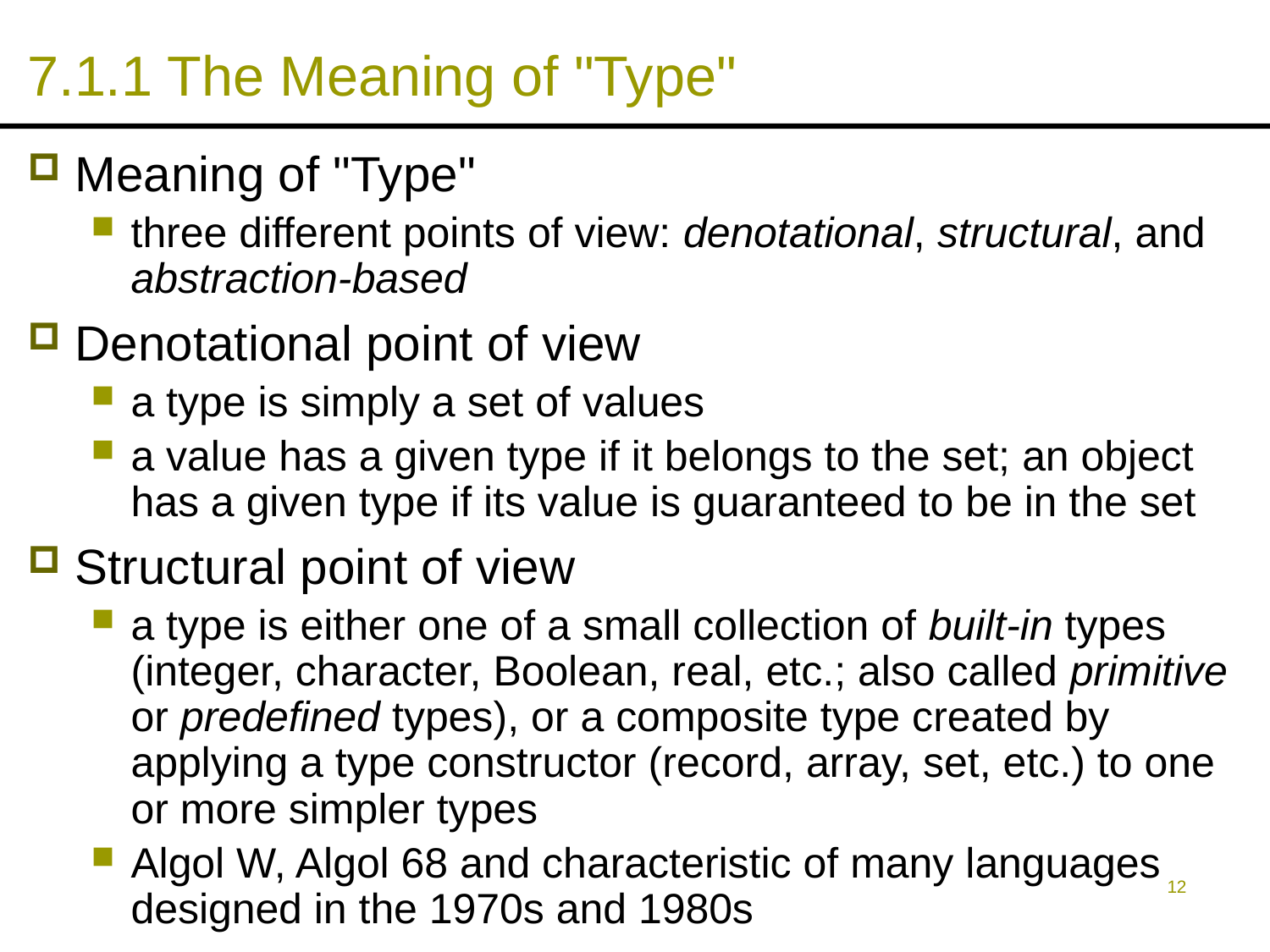

# 7.1.1 The Meaning of "Type"
Meaning of "Type"
three different points of view: denotational, structural, and abstraction-based
Denotational point of view
a type is simply a set of values
a value has a given type if it belongs to the set; an object has a given type if its value is guaranteed to be in the set
Structural point of view
a type is either one of a small collection of built-in types (integer, character, Boolean, real, etc.; also called primitive or predefined types), or a composite type created by applying a type constructor (record, array, set, etc.) to one or more simpler types
Algol W, Algol 68 and characteristic of many languages designed in the 1970s and 1980s

12